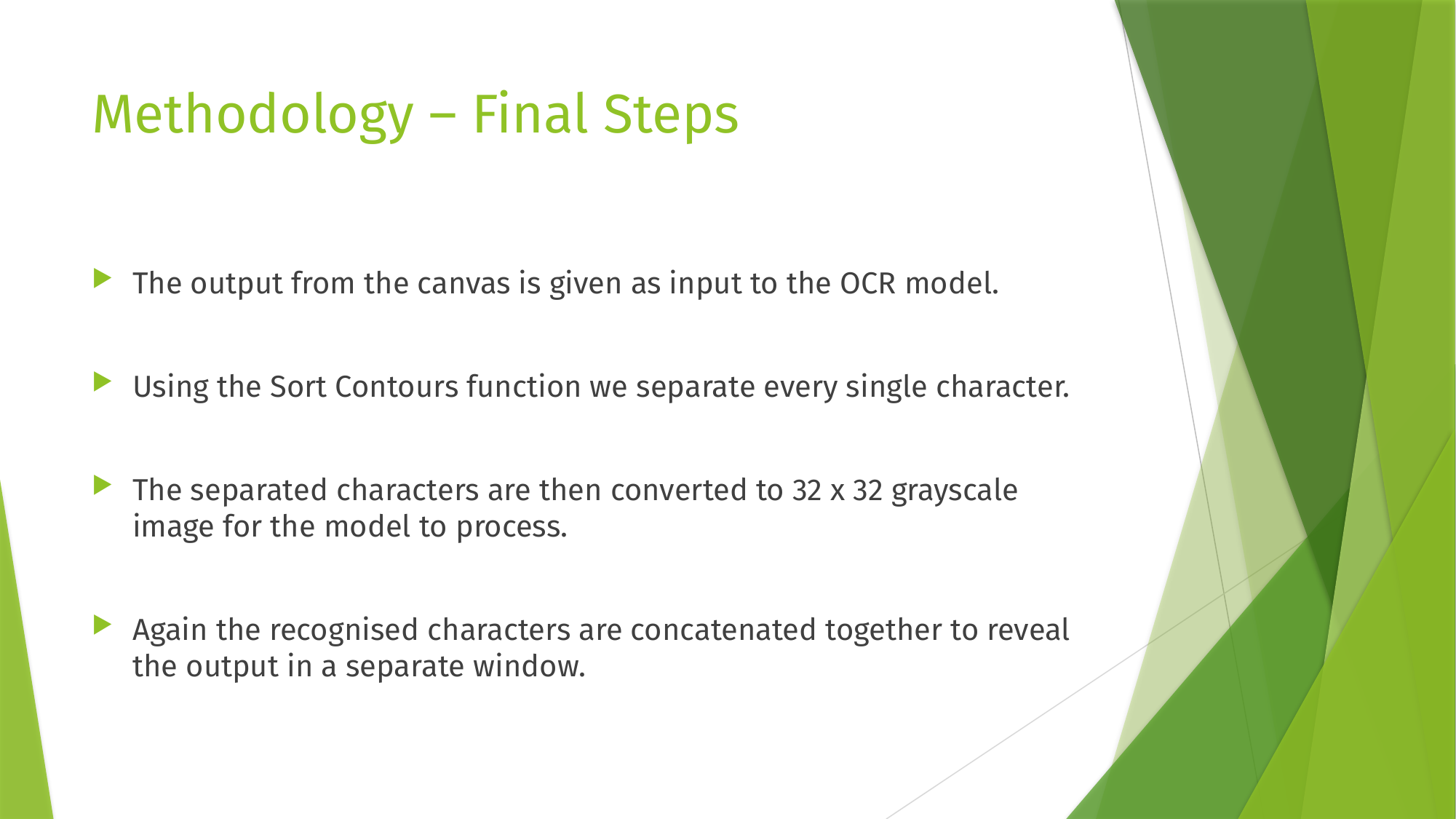

# Methodology – Final Steps
The output from the canvas is given as input to the OCR model.

Using the Sort Contours function we separate every single character.

The separated characters are then converted to 32 x 32 grayscale image for the model to process.

Again the recognised characters are concatenated together to reveal the output in a separate window.